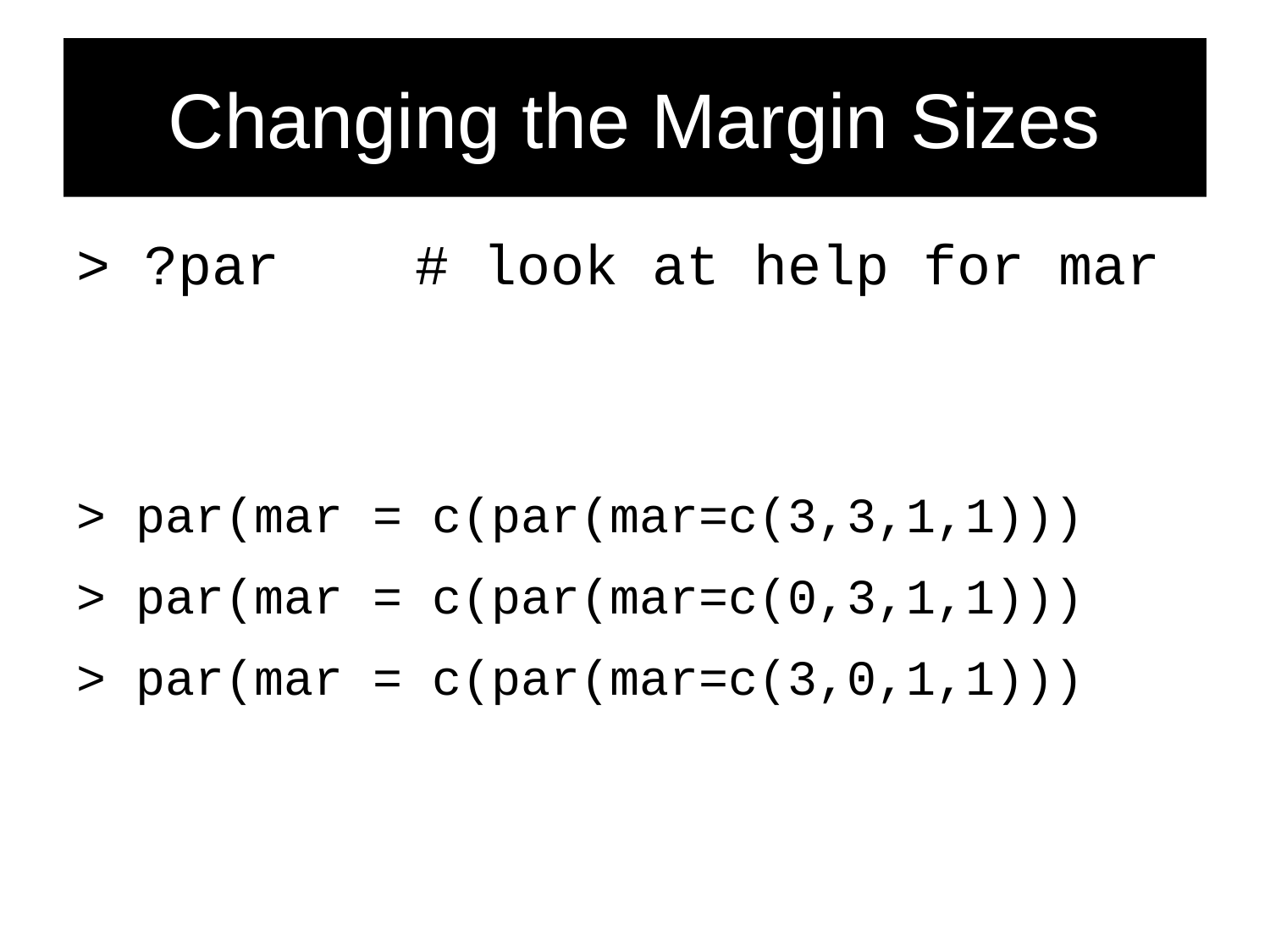

# Changing the Margin Sizes
> ?par    # look at help for mar

> par(mar = c(par(mar=c(3,3,1,1)))
> par(mar = c(par(mar=c(0,3,1,1)))
> par(mar = c(par(mar=c(3,0,1,1)))